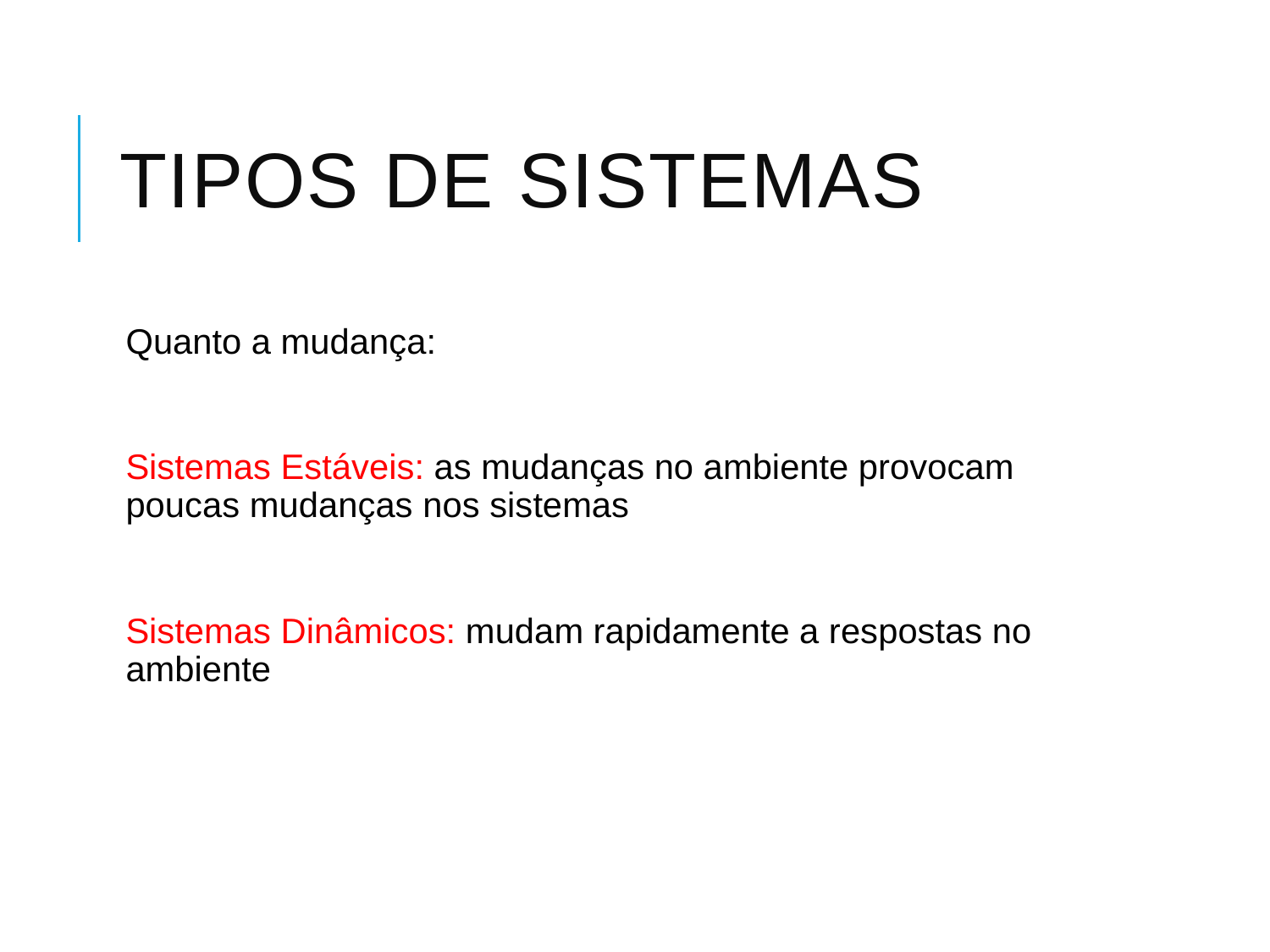

# Tipos de Sistemas
Quanto a mudança:

Sistemas Estáveis: as mudanças no ambiente provocam poucas mudanças nos sistemas

Sistemas Dinâmicos: mudam rapidamente a respostas no ambiente